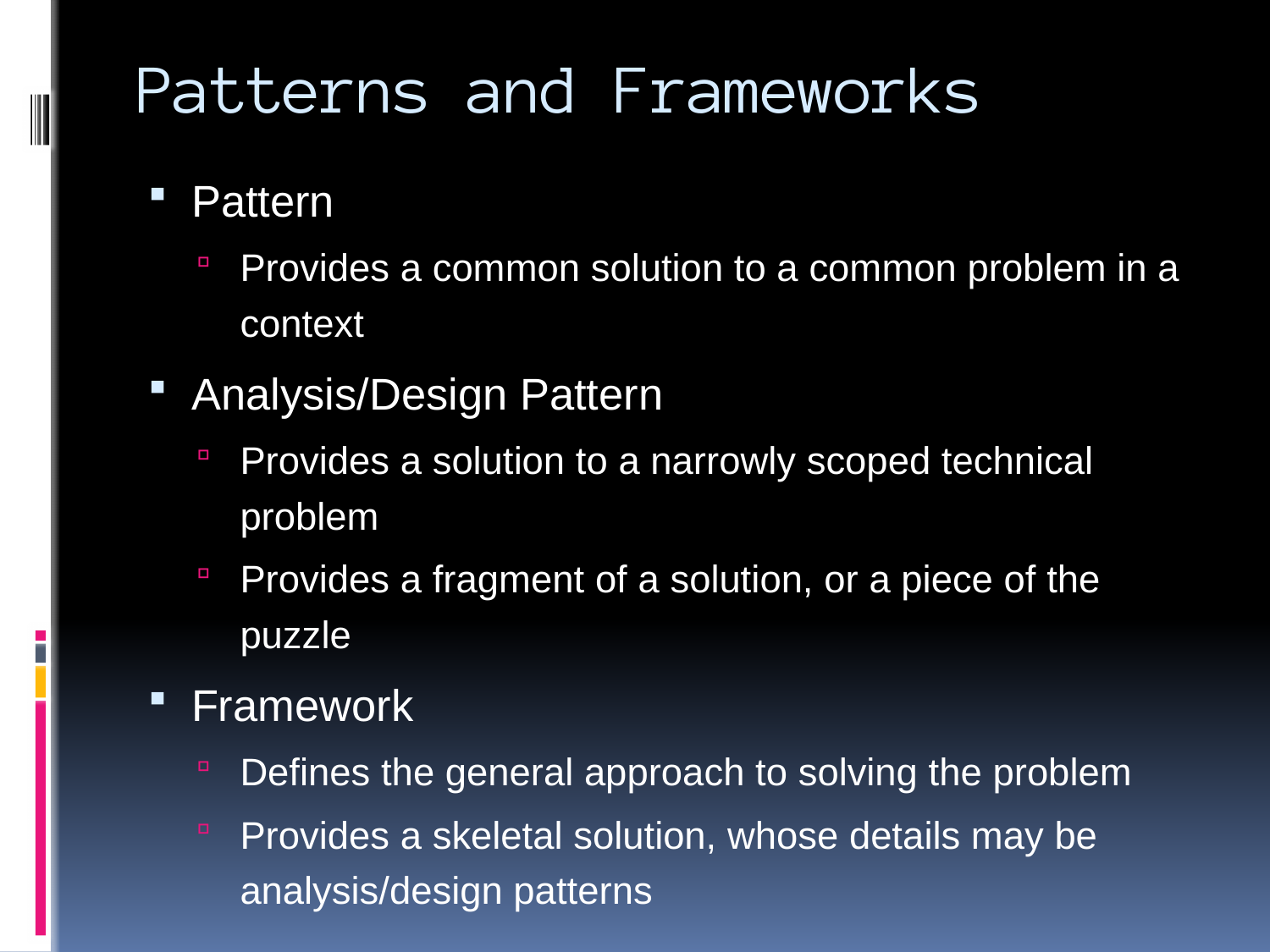

# Patterns and Frameworks
Pattern
Provides a common solution to a common problem in a context
Analysis/Design Pattern
Provides a solution to a narrowly scoped technical problem
Provides a fragment of a solution, or a piece of the puzzle
Framework
Defines the general approach to solving the problem
Provides a skeletal solution, whose details may be analysis/design patterns